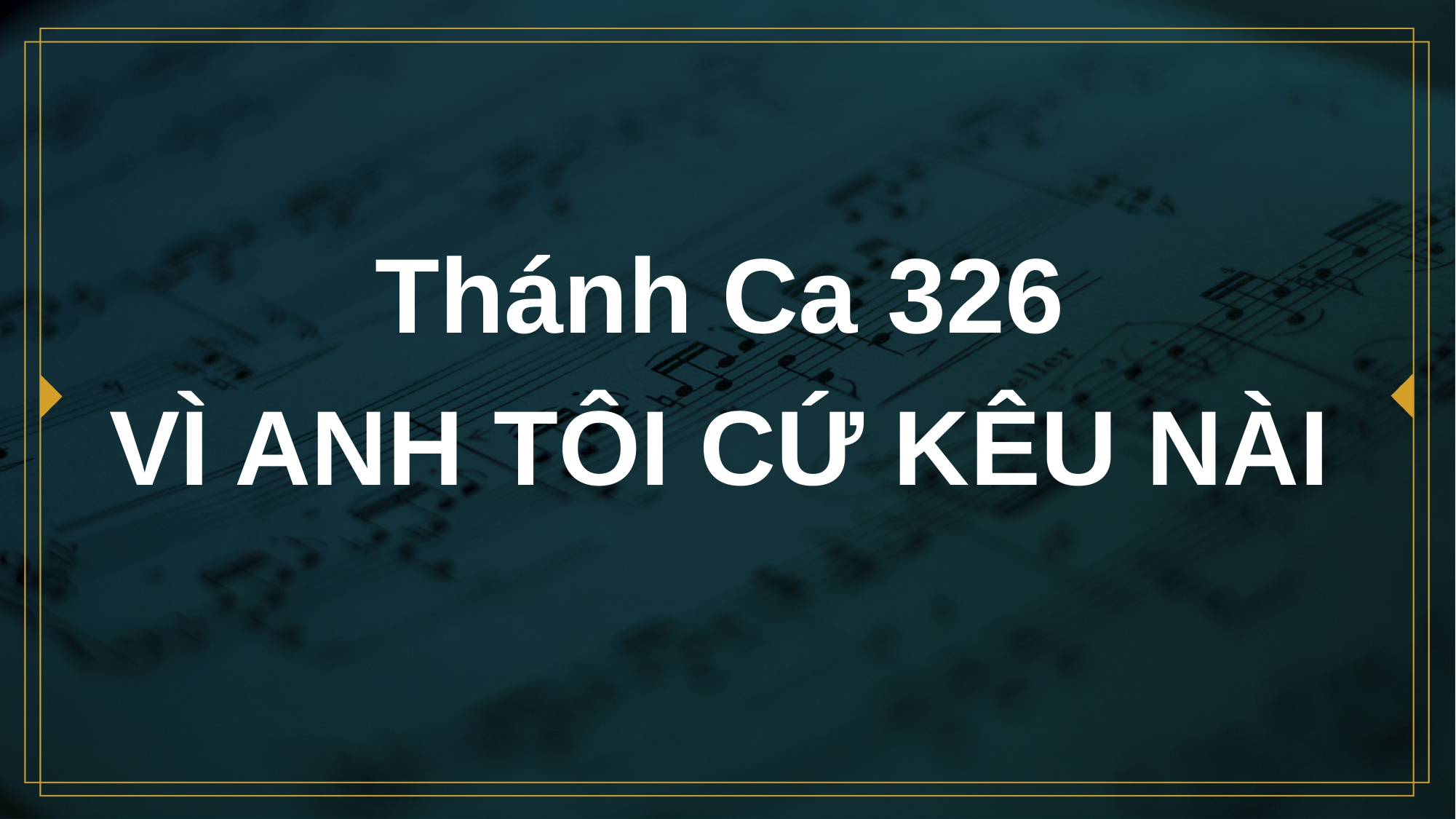

# Thánh Ca 326 VÌ ANH TÔI CỨ KÊU NÀI